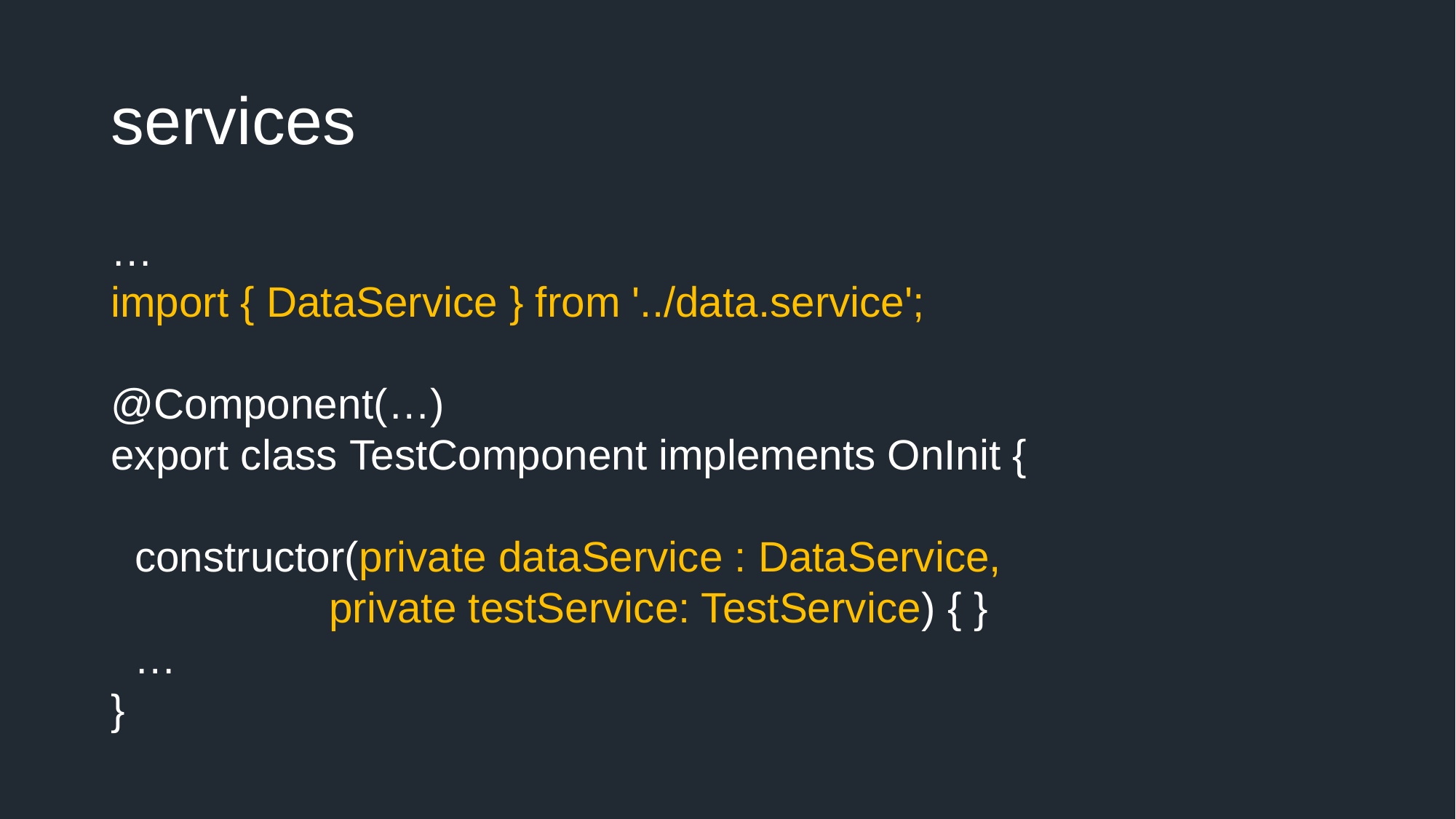

# services
…
import { DataService } from '../data.service';

@Component(…)
export class TestComponent implements OnInit {

  constructor(private dataService : DataService,
		private testService: TestService) { }
  …
}